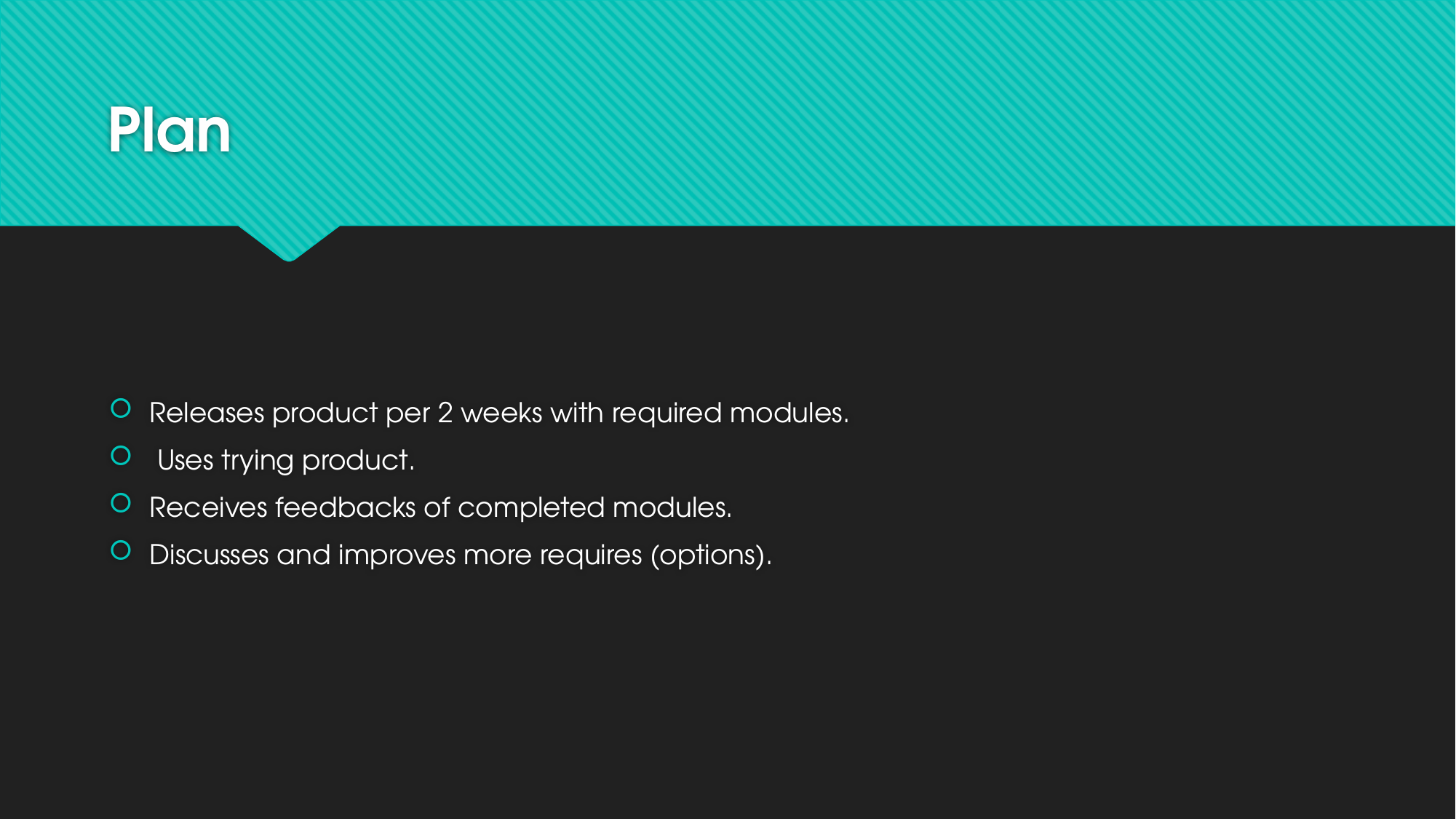

# Plan
Releases product per 2 weeks with required modules.
 Uses trying product.
Receives feedbacks of completed modules.
Discusses and improves more requires (options).